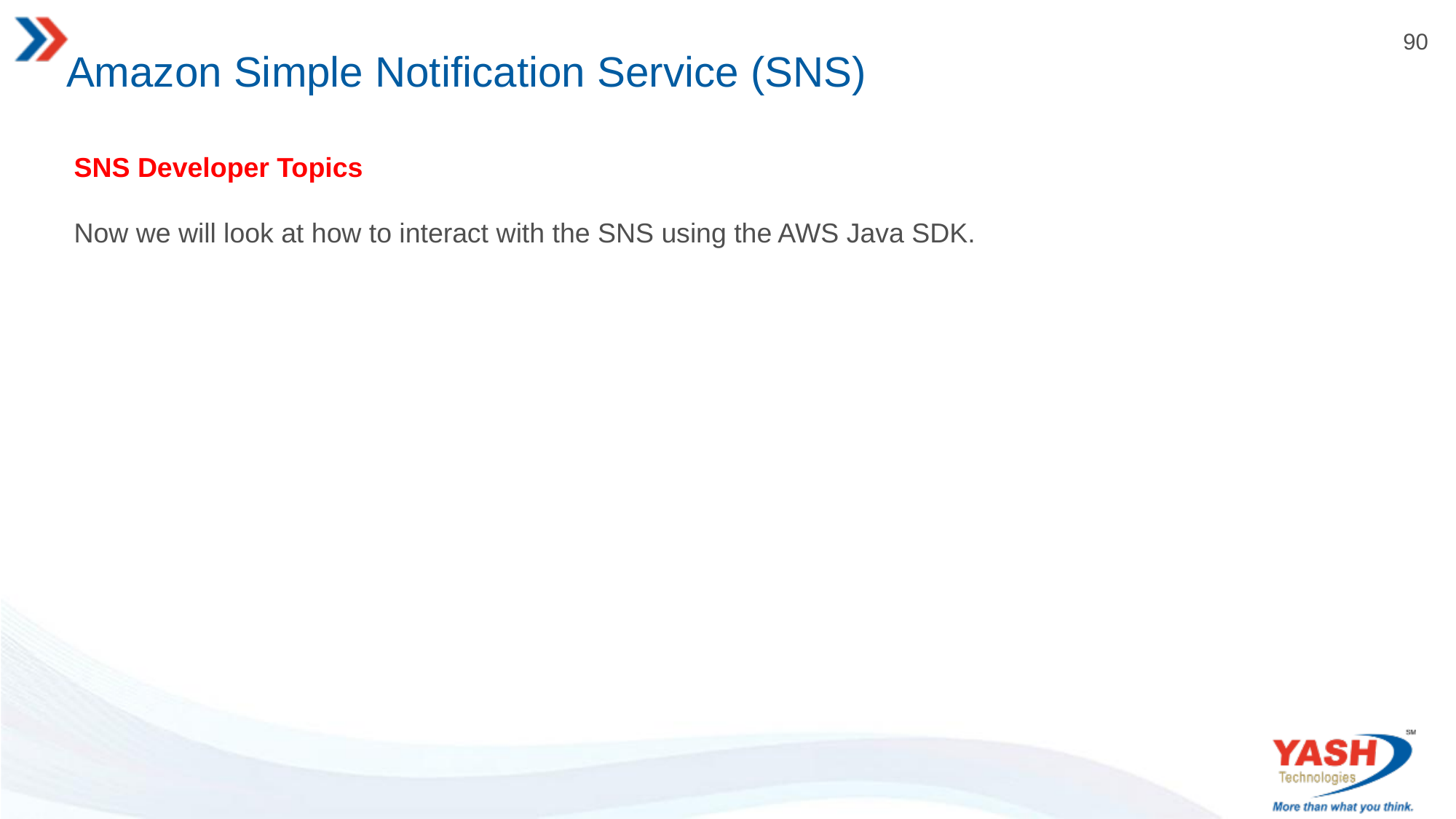

# Amazon Simple Notification Service (SNS)
SNS Developer Topics

Now we will look at how to interact with the SNS using the AWS Java SDK.